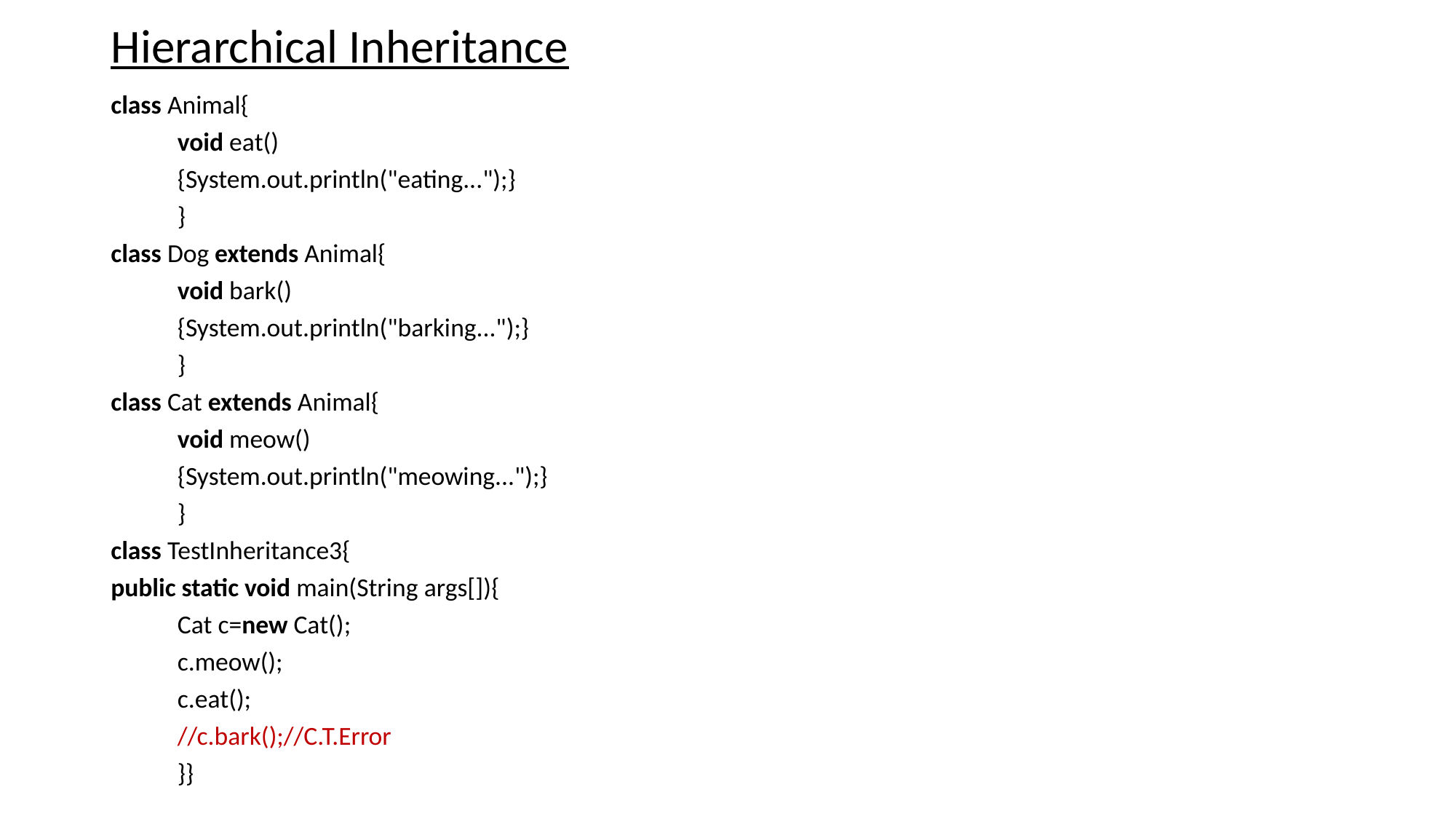

# Hierarchical Inheritance
class Animal{
	void eat()
		{System.out.println("eating...");}
		}
class Dog extends Animal{
	void bark()
		{System.out.println("barking...");}
		}
class Cat extends Animal{
	void meow()
		{System.out.println("meowing...");}
		}
class TestInheritance3{
public static void main(String args[]){
	Cat c=new Cat();
	c.meow();
	c.eat();
		//c.bark();//C.T.Error
	}}